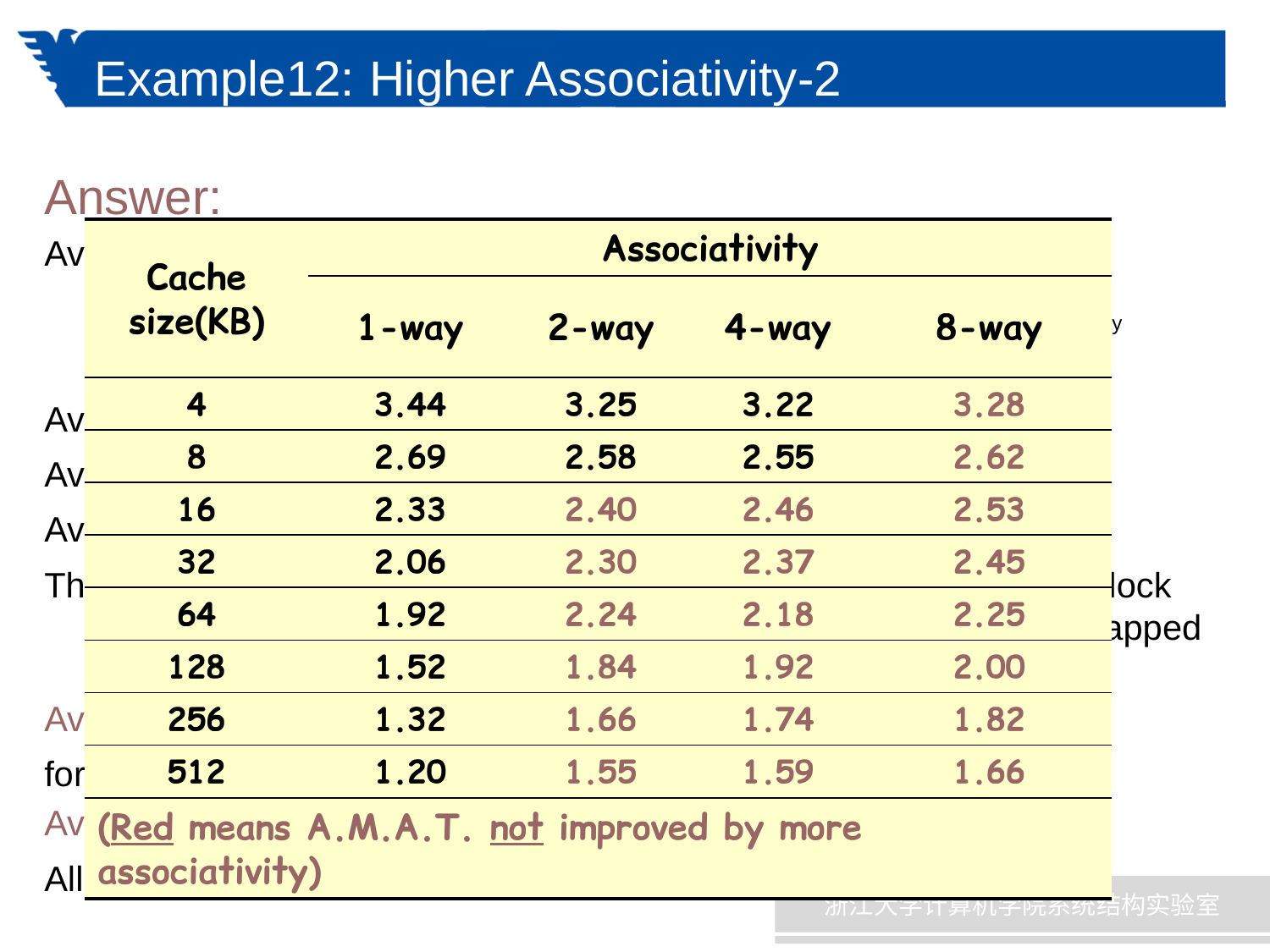

# Example12: Higher Associativity-2
Answer:
Average memory access time8-way
			     ＝Hit time8-way + Miss rate8-way×Miss penalty8-way
			      ＝1.52 + Miss rate8-way×25
Average memory access time4-way ＝ 1.44 + Miss rate4-way×25
Average memory access time2-way ＝ 1.36 + Miss rate2-way×25
Average memory access time1-way ＝ 1.00 + Miss rate1-way×25
The miss penalty the same time in each case, so we leave it as 25 clock cycles, then the average memory access time for a 4KB direct-mapped cache is:
Average memory access time1-way ＝ 1.00 + 0.098×25＝3.44
for a 512KB, 8-way set-associative cache is:
Average memory access time8-way ＝ 1.52 + 0.006×25＝1.66
All results shows in above table:

| Cache size(KB) | Associativity |  |  |  |
| --- | --- | --- | --- | --- |
|  | 1-way | 2-way | 4-way | 8-way |
| 4 | 3.44 | 3.25 | 3.22 | 3.28 |
| 8 | 2.69 | 2.58 | 2.55 | 2.62 |
| 16 | 2.33 | 2.40 | 2.46 | 2.53 |
| 32 | 2.06 | 2.30 | 2.37 | 2.45 |
| 64 | 1.92 | 2.24 | 2.18 | 2.25 |
| 128 | 1.52 | 1.84 | 1.92 | 2.00 |
| 256 | 1.32 | 1.66 | 1.74 | 1.82 |
| 512 | 1.20 | 1.55 | 1.59 | 1.66 |
| (Red means A.M.A.T. not improved by more associativity) |  |  |  |  |